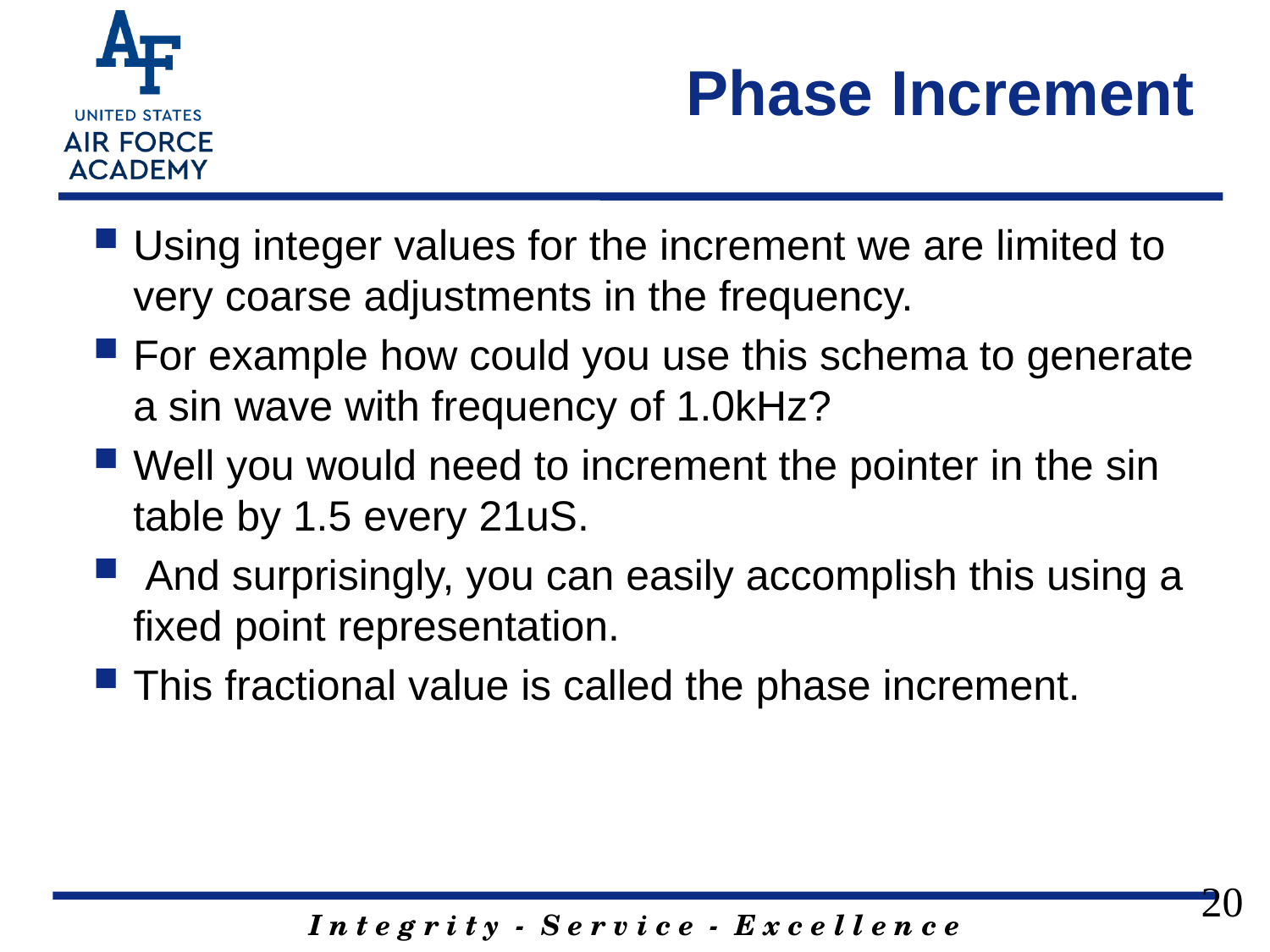

# Phase Increment
Using integer values for the increment we are limited to very coarse adjustments in the frequency.
For example how could you use this schema to generate a sin wave with frequency of 1.0kHz?
Well you would need to increment the pointer in the sin table by 1.5 every 21uS.
 And surprisingly, you can easily accomplish this using a fixed point representation.
This fractional value is called the phase increment.
20